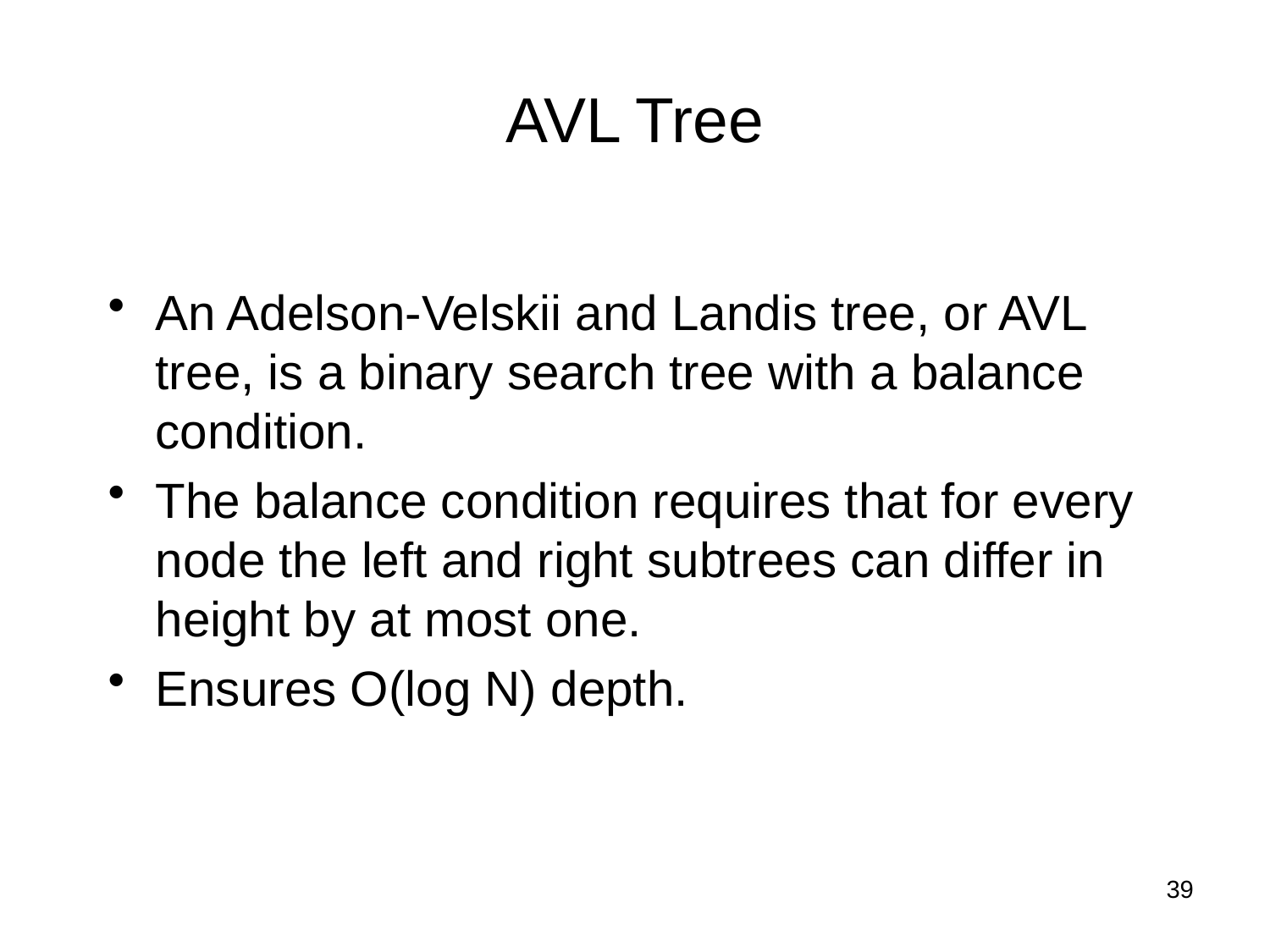

# AVL Tree
An Adelson-Velskii and Landis tree, or AVL tree, is a binary search tree with a balance condition.
The balance condition requires that for every node the left and right subtrees can differ in height by at most one.
Ensures O(log N) depth.
39